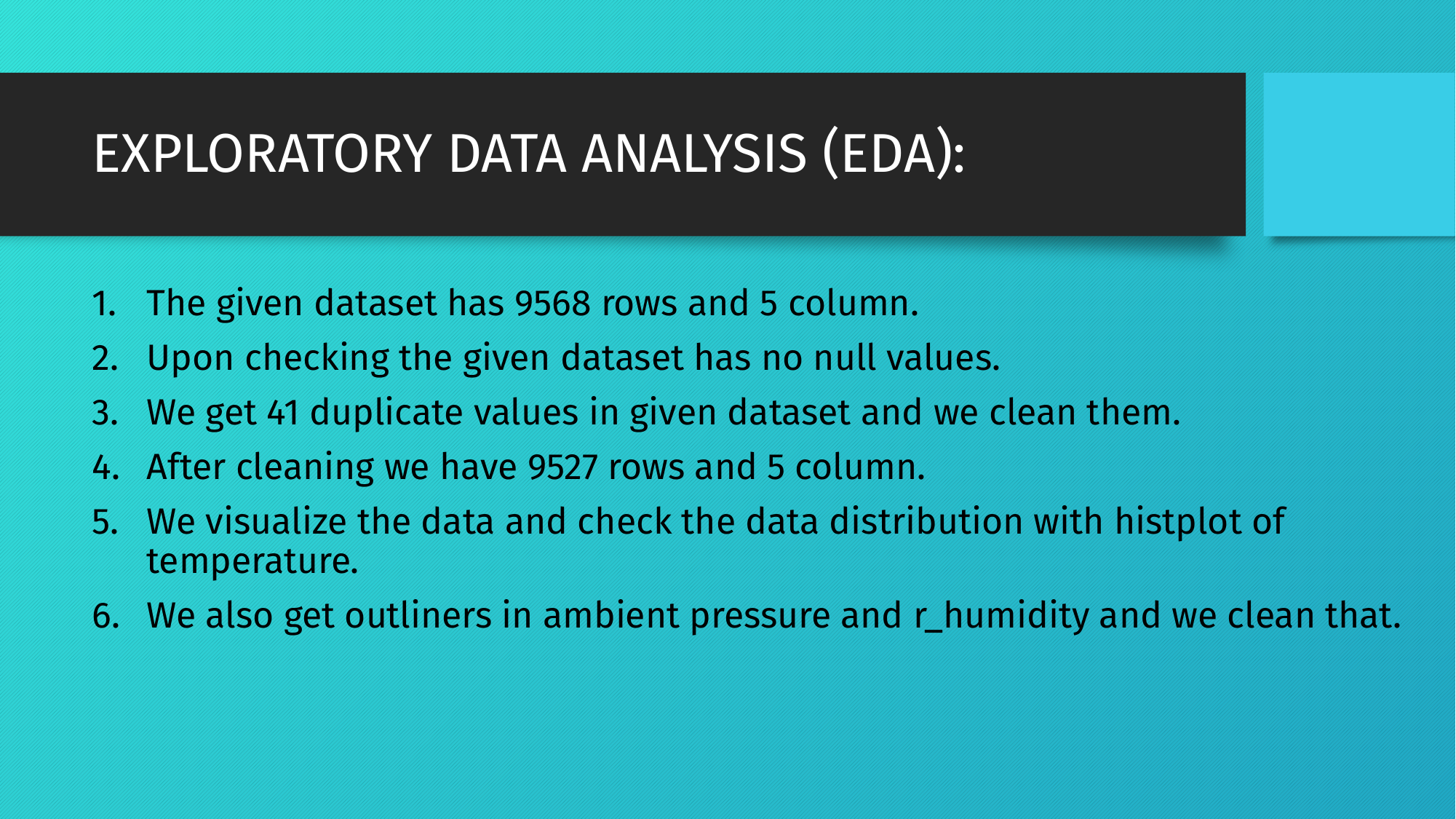

# EXPLORATORY DATA ANALYSIS (EDA):
The given dataset has 9568 rows and 5 column.
Upon checking the given dataset has no null values.
We get 41 duplicate values in given dataset and we clean them.
After cleaning we have 9527 rows and 5 column.
We visualize the data and check the data distribution with histplot of temperature.
We also get outliners in ambient pressure and r_humidity and we clean that.